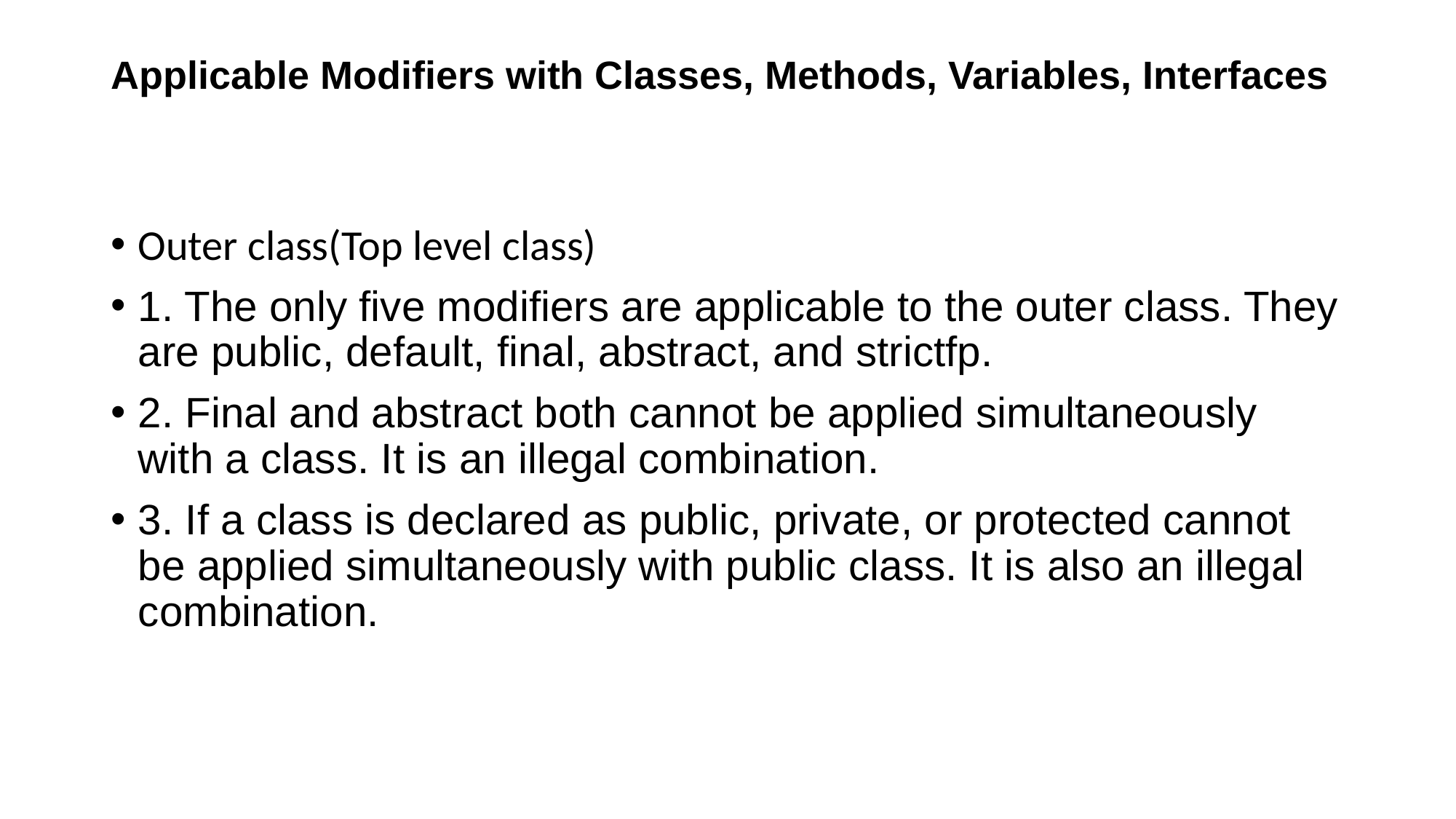

# Applicable Modifiers with Classes, Methods, Variables, Interfaces
Outer class(Top level class)
1. The only five modifiers are applicable to the outer class. They are public, default, final, abstract, and strictfp.
2. Final and abstract both cannot be applied simultaneously with a class. It is an illegal combination.
3. If a class is declared as public, private, or protected cannot be applied simultaneously with public class. It is also an illegal combination.